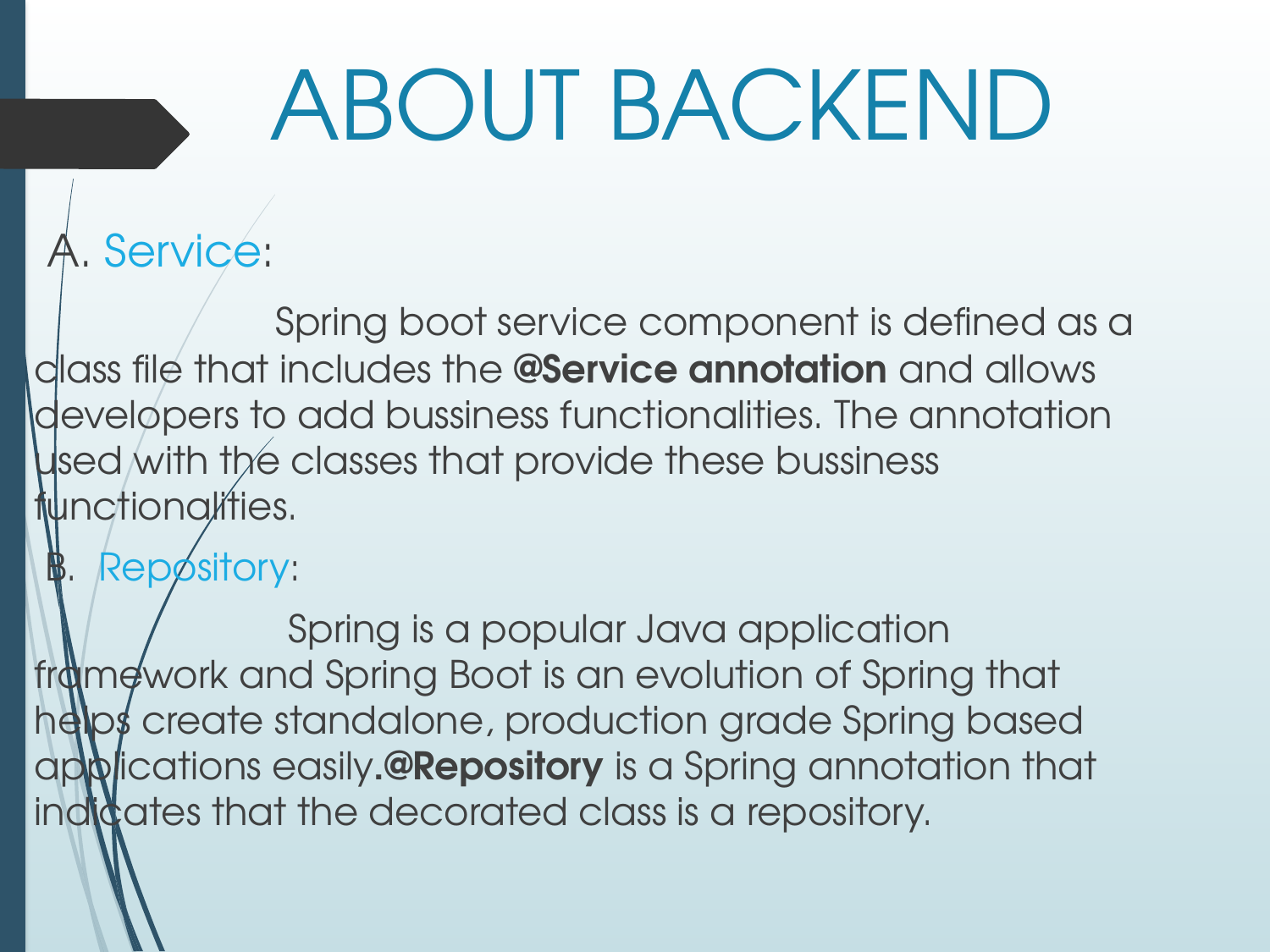

# ABOUT BACKEND
 A. Service:
                    Spring boot service component is defined as a class file that includes the @Service annotation and allows developers to add bussiness functionalities. The annotation used with the classes that provide these bussiness functionalities.
 B.  Repository:
                        Spring is a popular Java application framework and Spring Boot is an evolution of Spring that helps create standalone, production grade Spring based applications easily.@Repository is a Spring annotation that indicates that the decorated class is a repository.